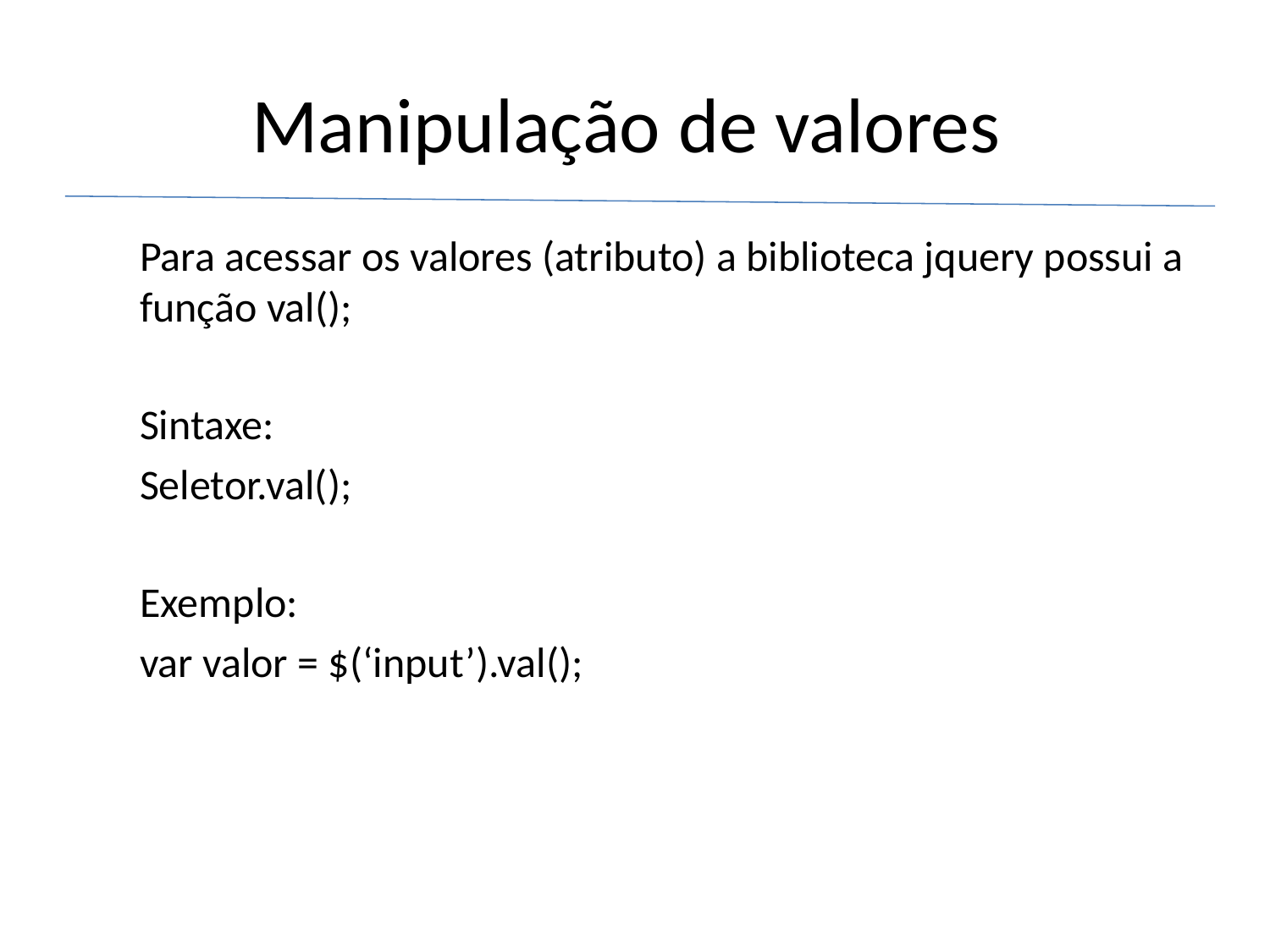

# Manipulação de valores
Para acessar os valores (atributo) a biblioteca jquery possui a função val();

Sintaxe:
Seletor.val();

Exemplo:
var valor = $(‘input’).val();